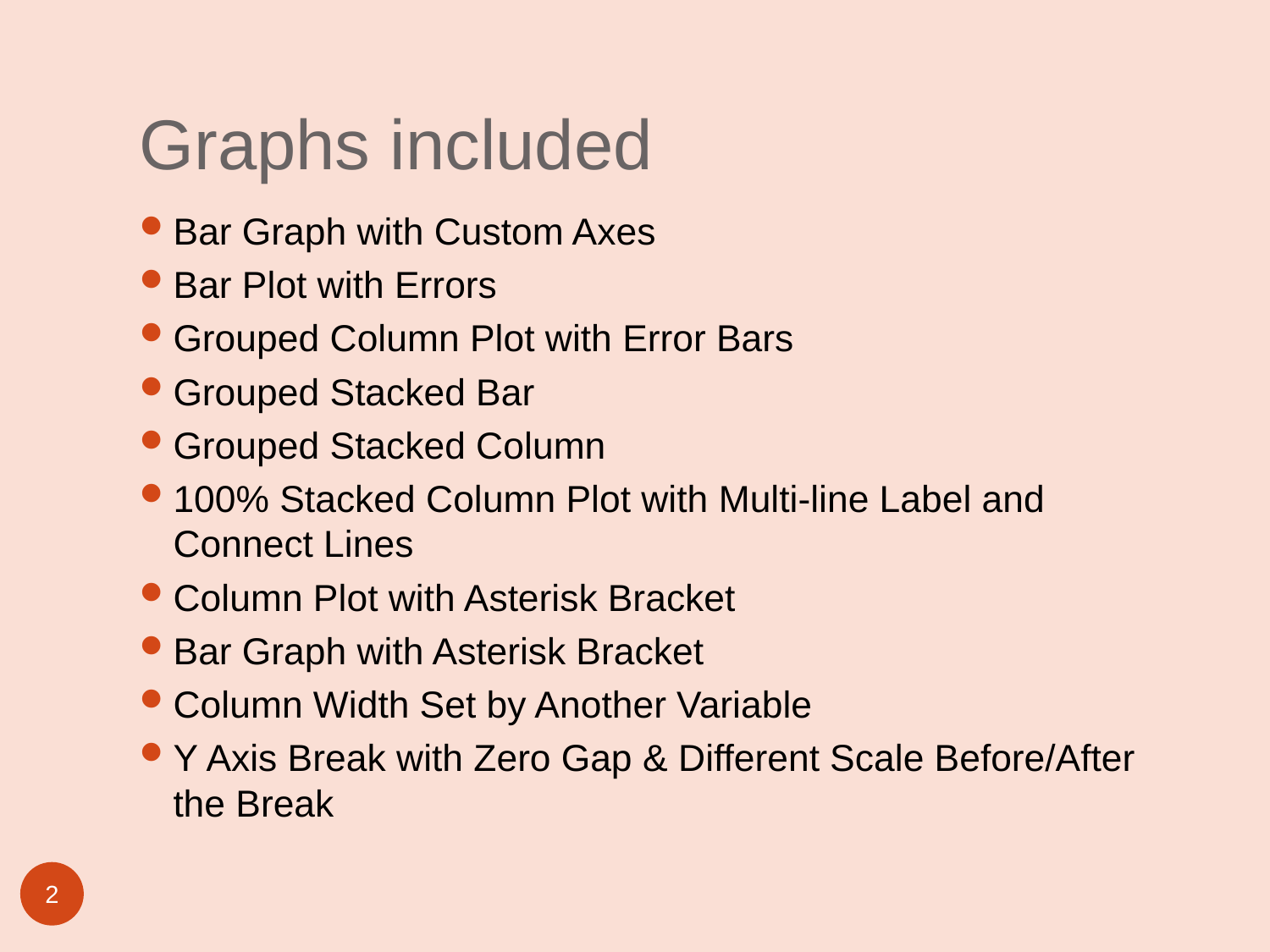

# Graphs included
Bar Graph with Custom Axes
Bar Plot with Errors
Grouped Column Plot with Error Bars
Grouped Stacked Bar
Grouped Stacked Column
100% Stacked Column Plot with Multi-line Label and Connect Lines
Column Plot with Asterisk Bracket
Bar Graph with Asterisk Bracket
Column Width Set by Another Variable
Y Axis Break with Zero Gap & Different Scale Before/After the Break
2